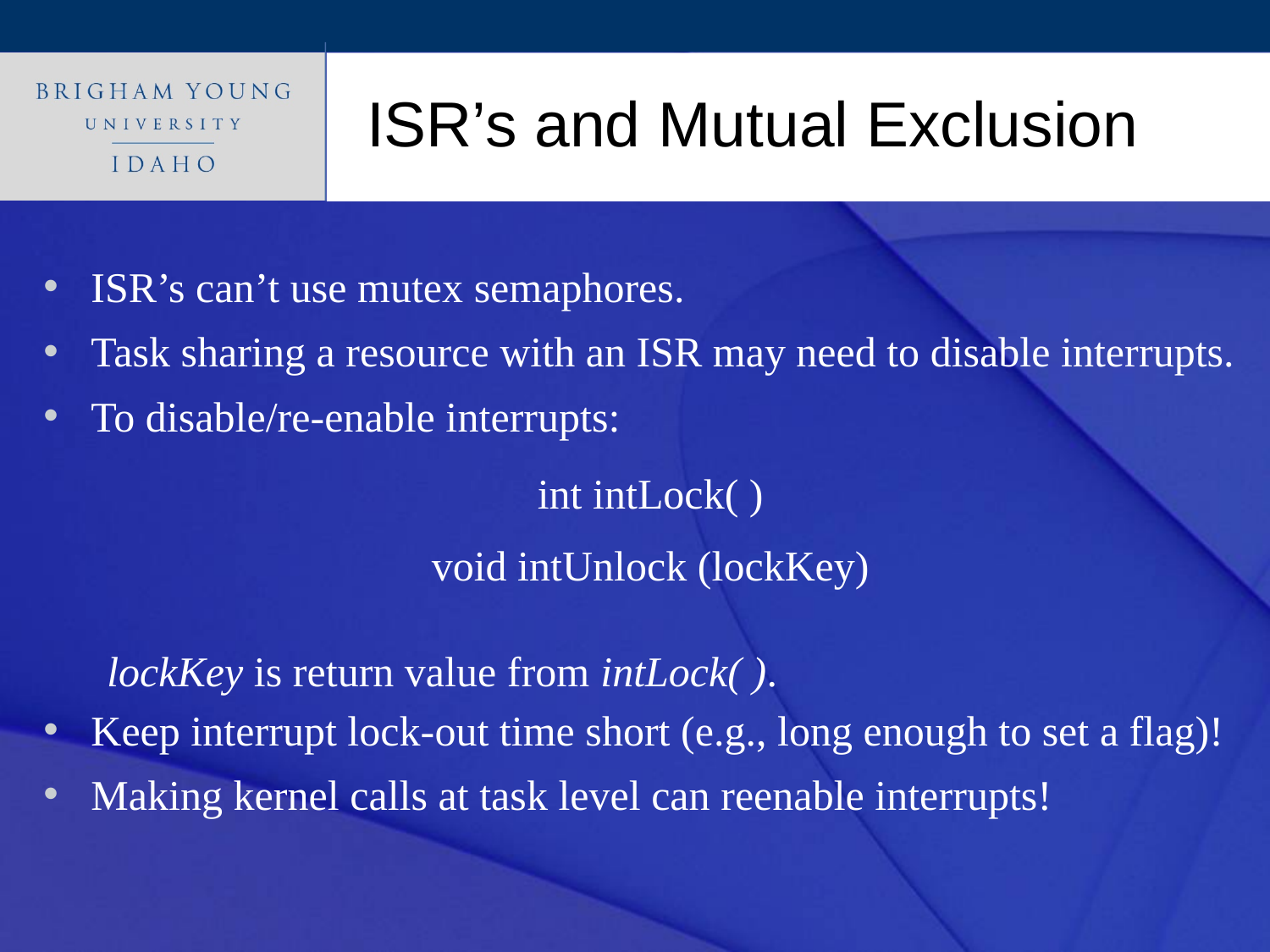

# ISR’s and Mutual Exclusion
ISR’s can’t use mutex semaphores.
Task sharing a resource with an ISR may need to disable interrupts.
To disable/re-enable interrupts:
int intLock( )
void intUnlock (lockKey)
lockKey is return value from intLock( ).
Keep interrupt lock-out time short (e.g., long enough to set a flag)!
Making kernel calls at task level can reenable interrupts!